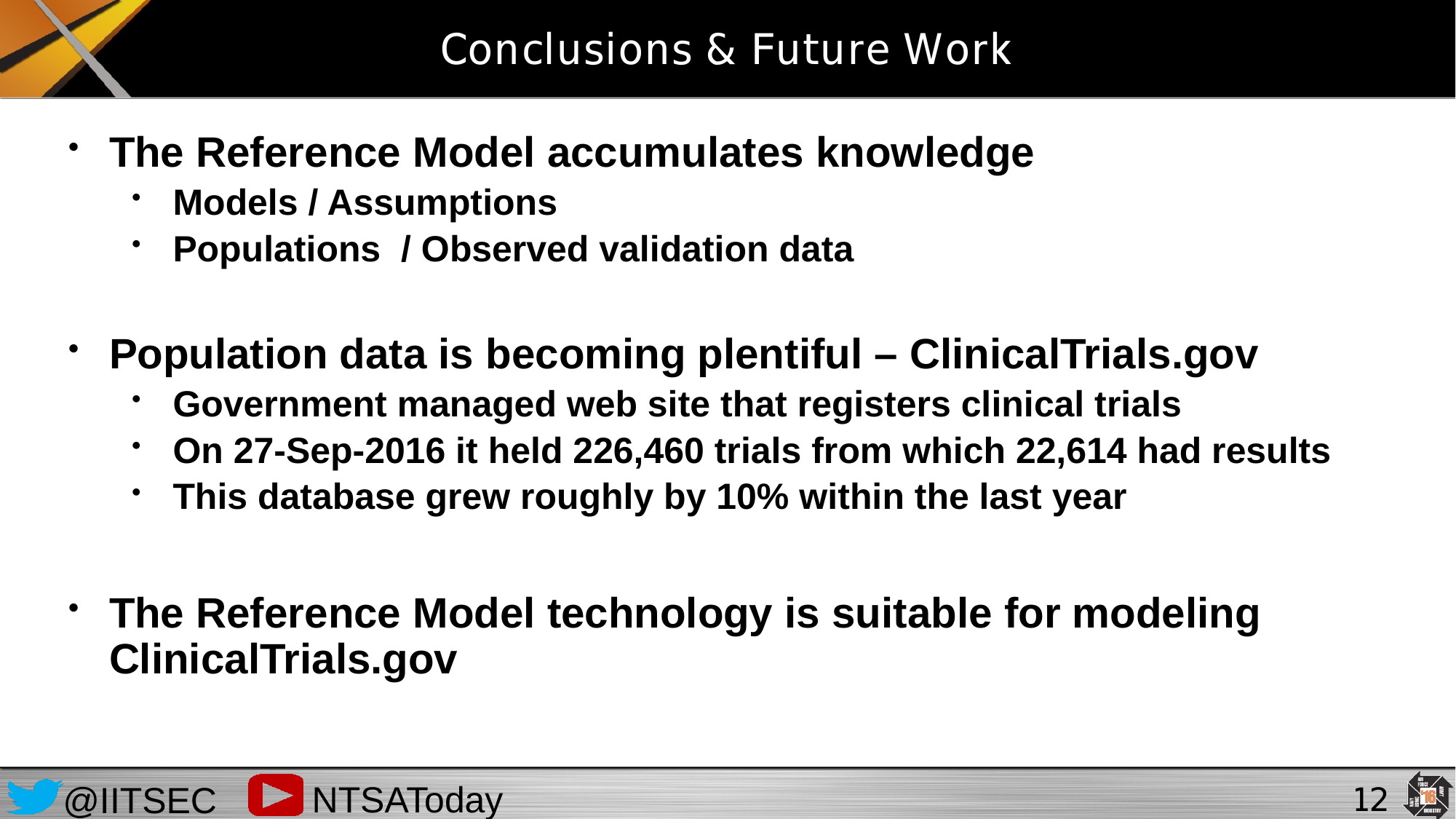

# Conclusions & Future Work
The Reference Model accumulates knowledge
Models / Assumptions
Populations  / Observed validation data

Population data is becoming plentiful – ClinicalTrials.gov
Government managed web site that registers clinical trials
On 27-Sep-2016 it held 226,460 trials from which 22,614 had results
This database grew roughly by 10% within the last year

The Reference Model technology is suitable for modeling ClinicalTrials.gov

12